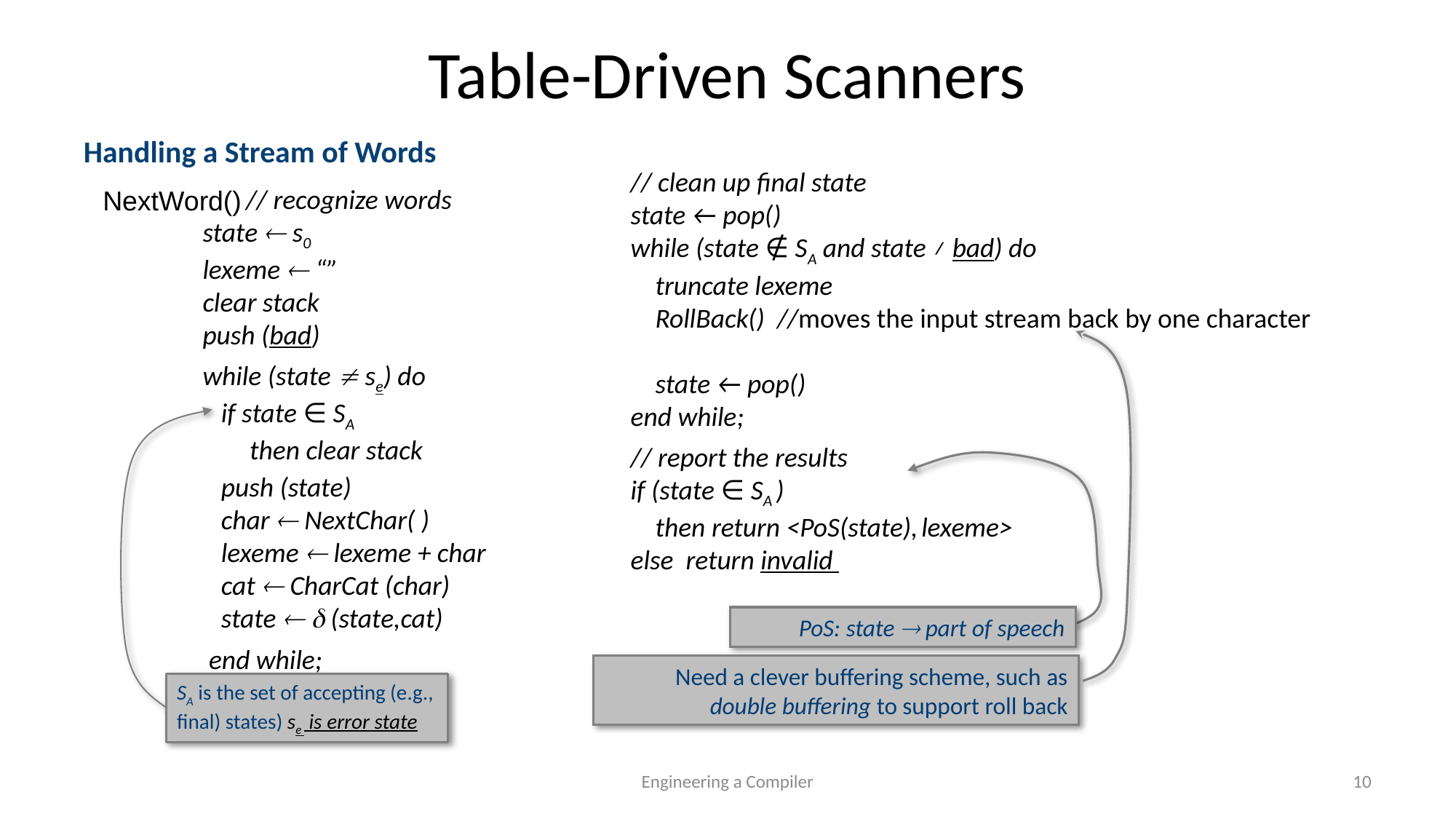

# Table-Driven Scanners
Handling a Stream of Words
// clean up final state
state ← pop()
while (state ∉ SA and state ≠ bad) do
    truncate lexeme
    RollBack()  //moves the input stream back by one character
    state ← pop()
end while;
// report the results
if (state ∈ SA )
    then return <PoS(state), lexeme>
else  return invalid
       // recognize words
state ← s0
lexeme ← “”
clear stack
push (bad)
while (state ≠ se) do
   if state ∈ SA
        then clear stack
   push (state)
   char ← NextChar( )
   lexeme ← lexeme + char
   cat ← CharCat (char)
   state ← δ (state,cat)
 end while;
NextWord()

Need a clever buffering scheme, such as double buffering to support roll back

SA is the set of accepting (e.g., final) states) se  is error state

PoS: state → part of speech
Engineering a Compiler
10